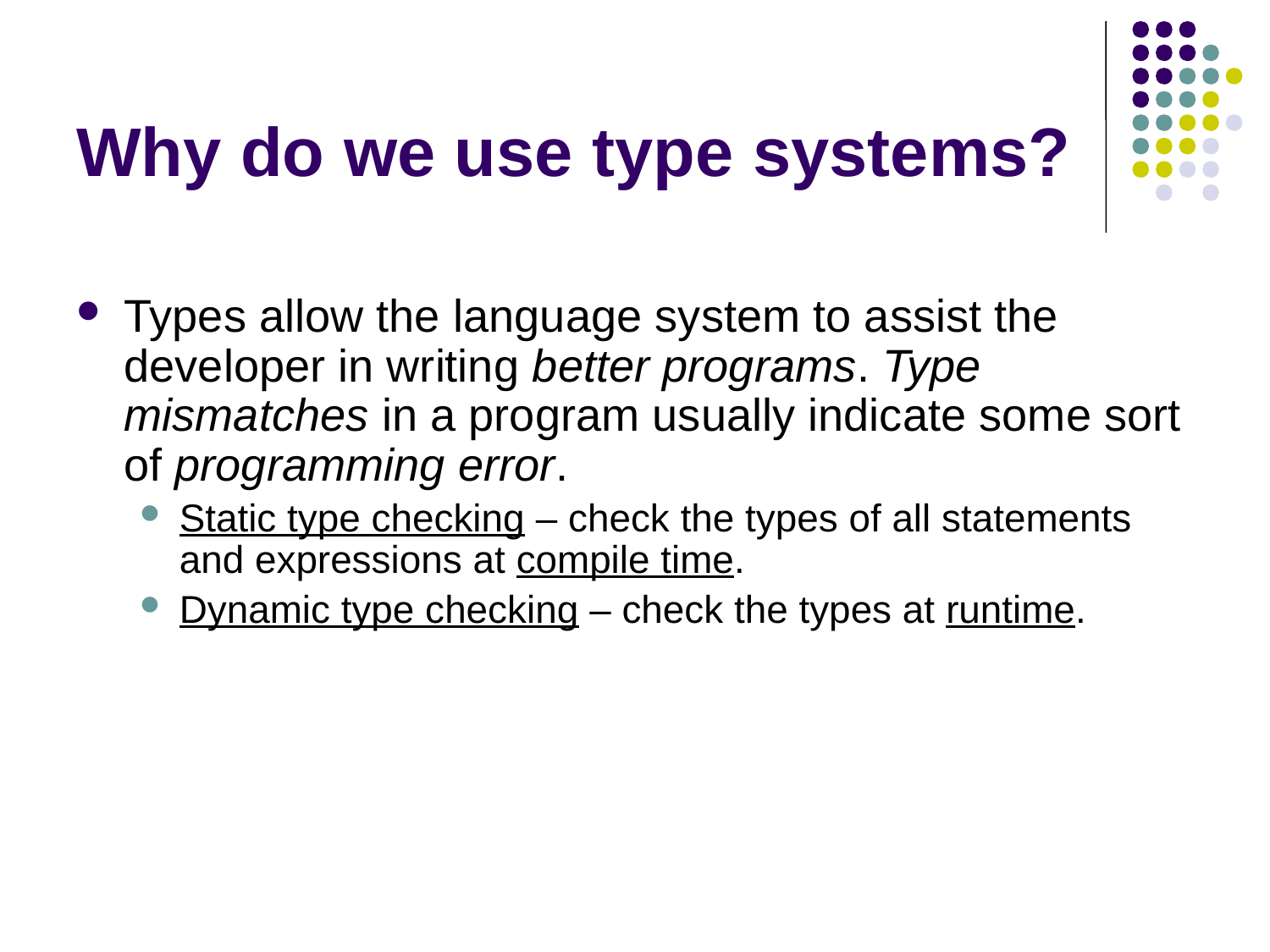

# Why do we use type systems?
Types allow the language system to assist the developer in writing better programs. Type mismatches in a program usually indicate some sort of programming error.
Static type checking – check the types of all statements and expressions at compile time.
Dynamic type checking – check the types at runtime.